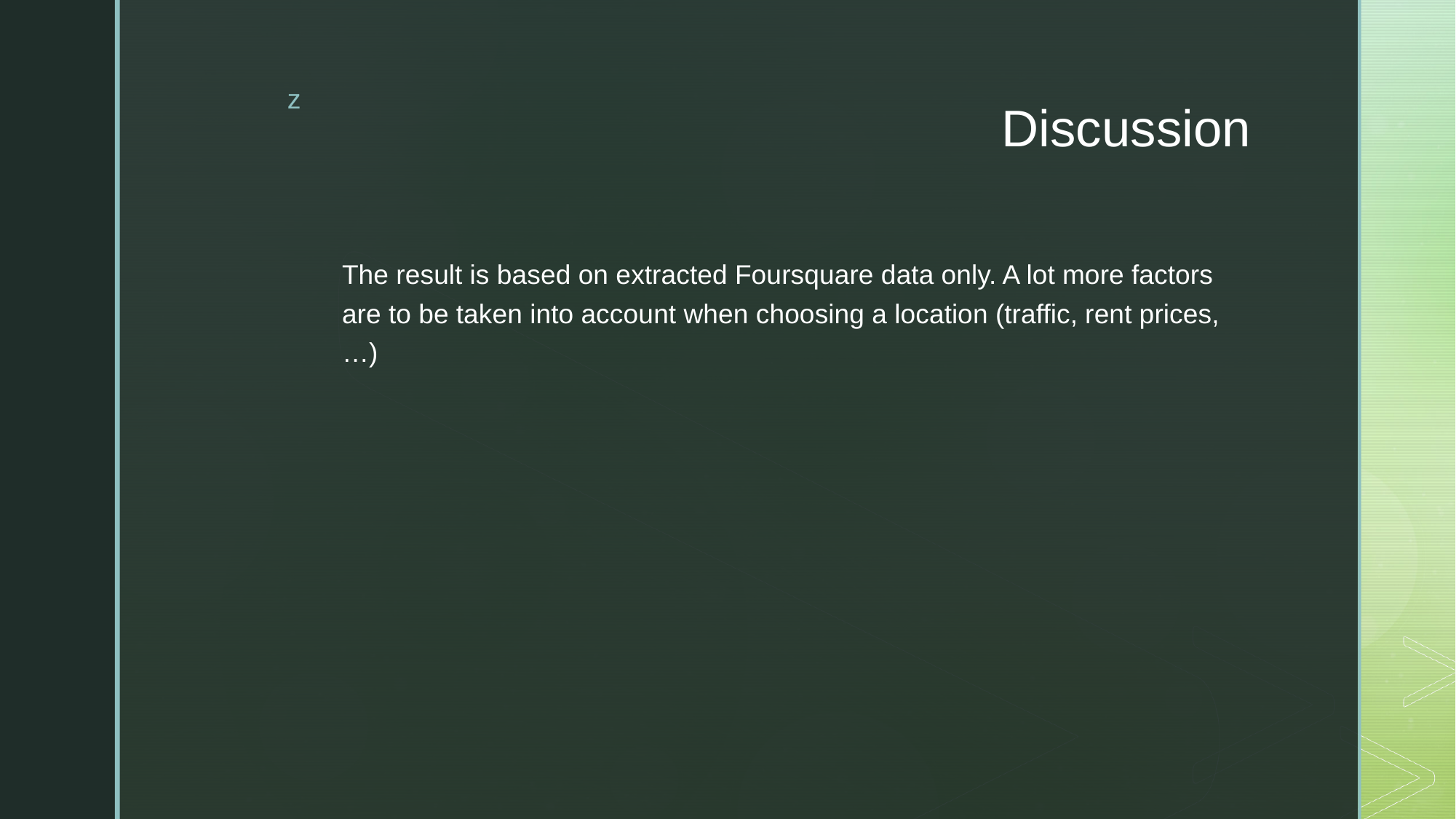

# Discussion
The result is based on extracted Foursquare data only. A lot more factors are to be taken into account when choosing a location (traffic, rent prices,…)